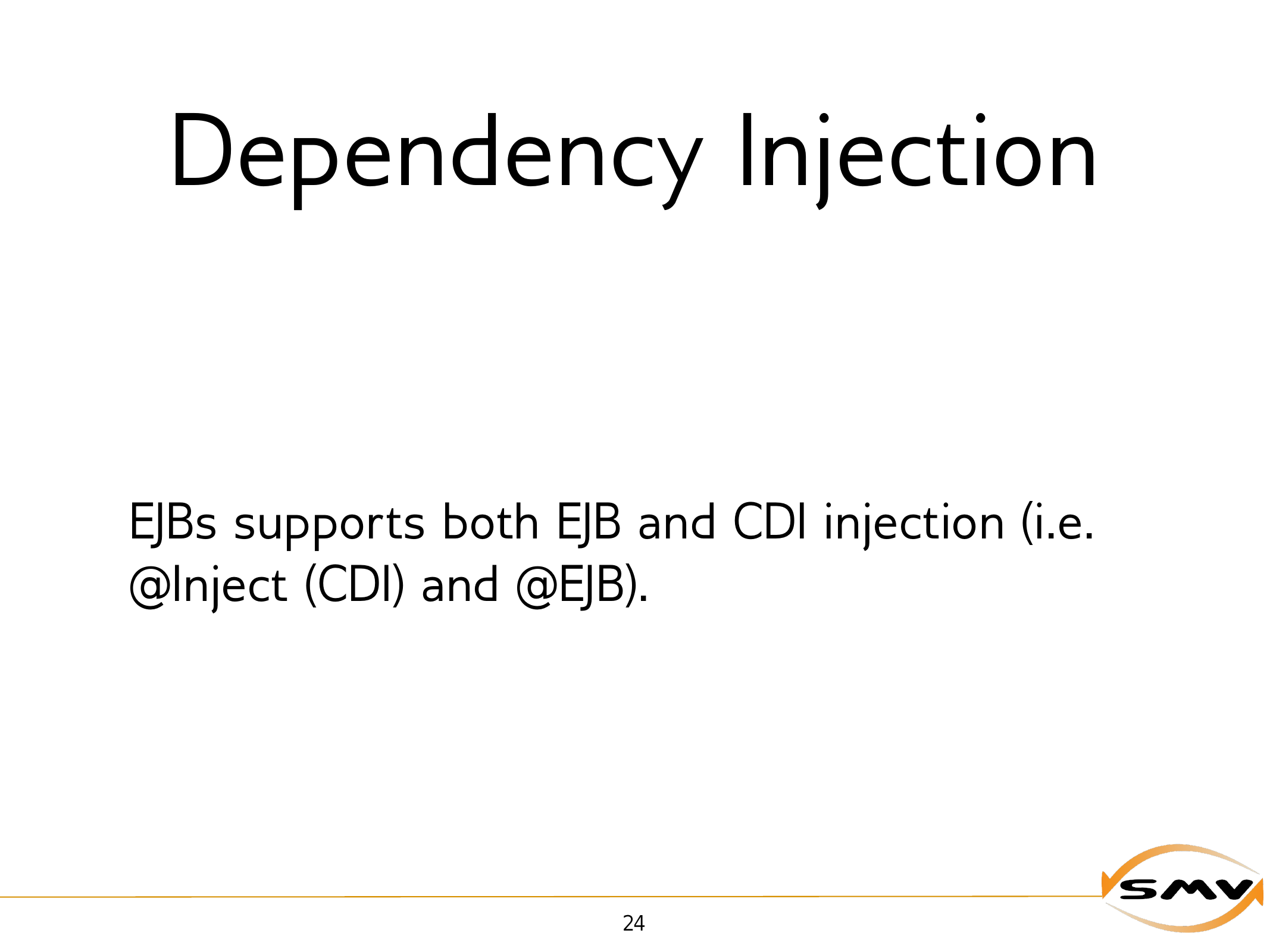

# Dependency Injection
EJBs supports both EJB and CDI injection (i.e. @Inject (CDI) and @EJB).
24